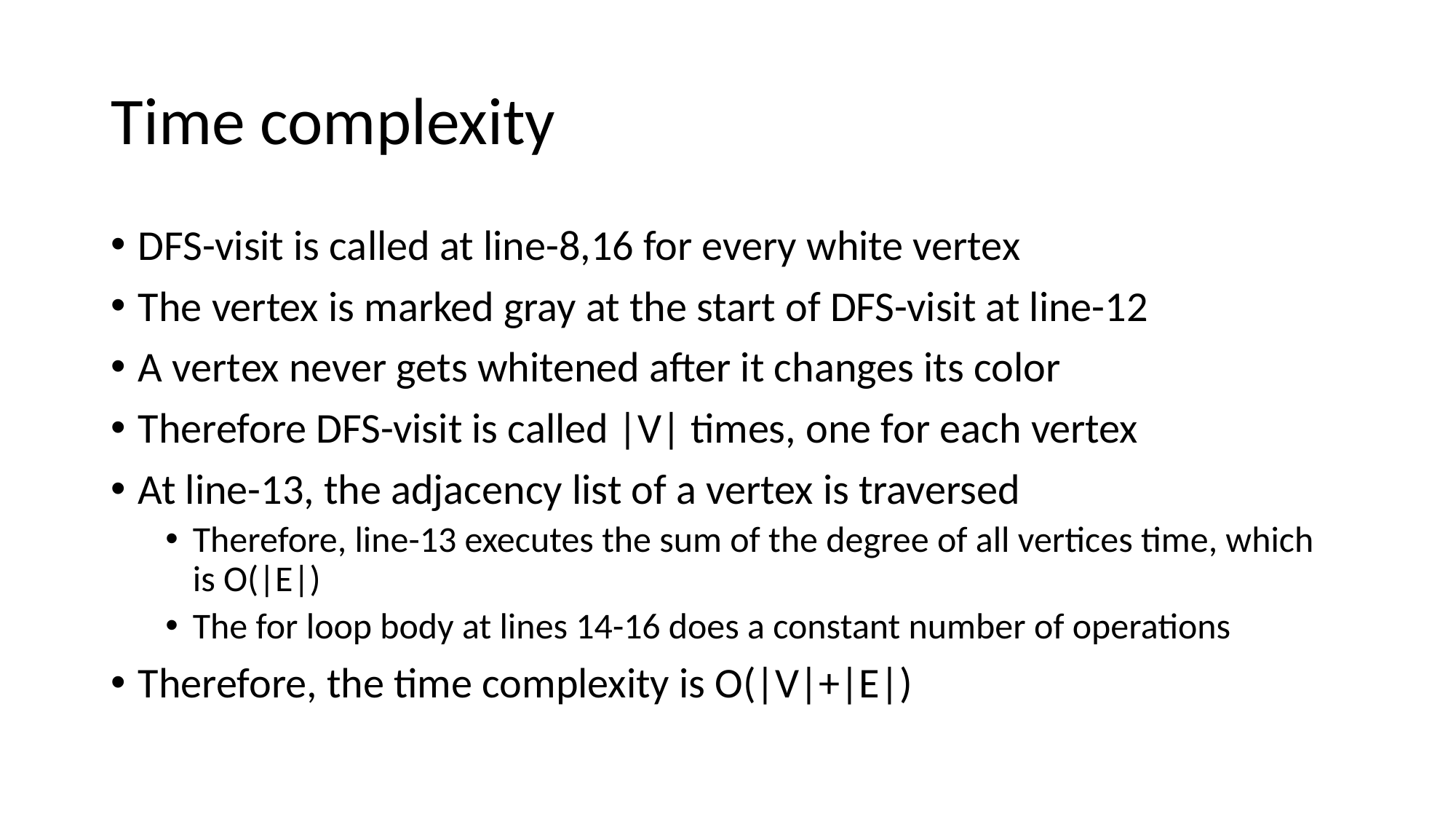

# Time complexity
DFS-visit is called at line-8,16 for every white vertex
The vertex is marked gray at the start of DFS-visit at line-12
A vertex never gets whitened after it changes its color
Therefore DFS-visit is called |V| times, one for each vertex
At line-13, the adjacency list of a vertex is traversed
Therefore, line-13 executes the sum of the degree of all vertices time, which is O(|E|)
The for loop body at lines 14-16 does a constant number of operations
Therefore, the time complexity is O(|V|+|E|)